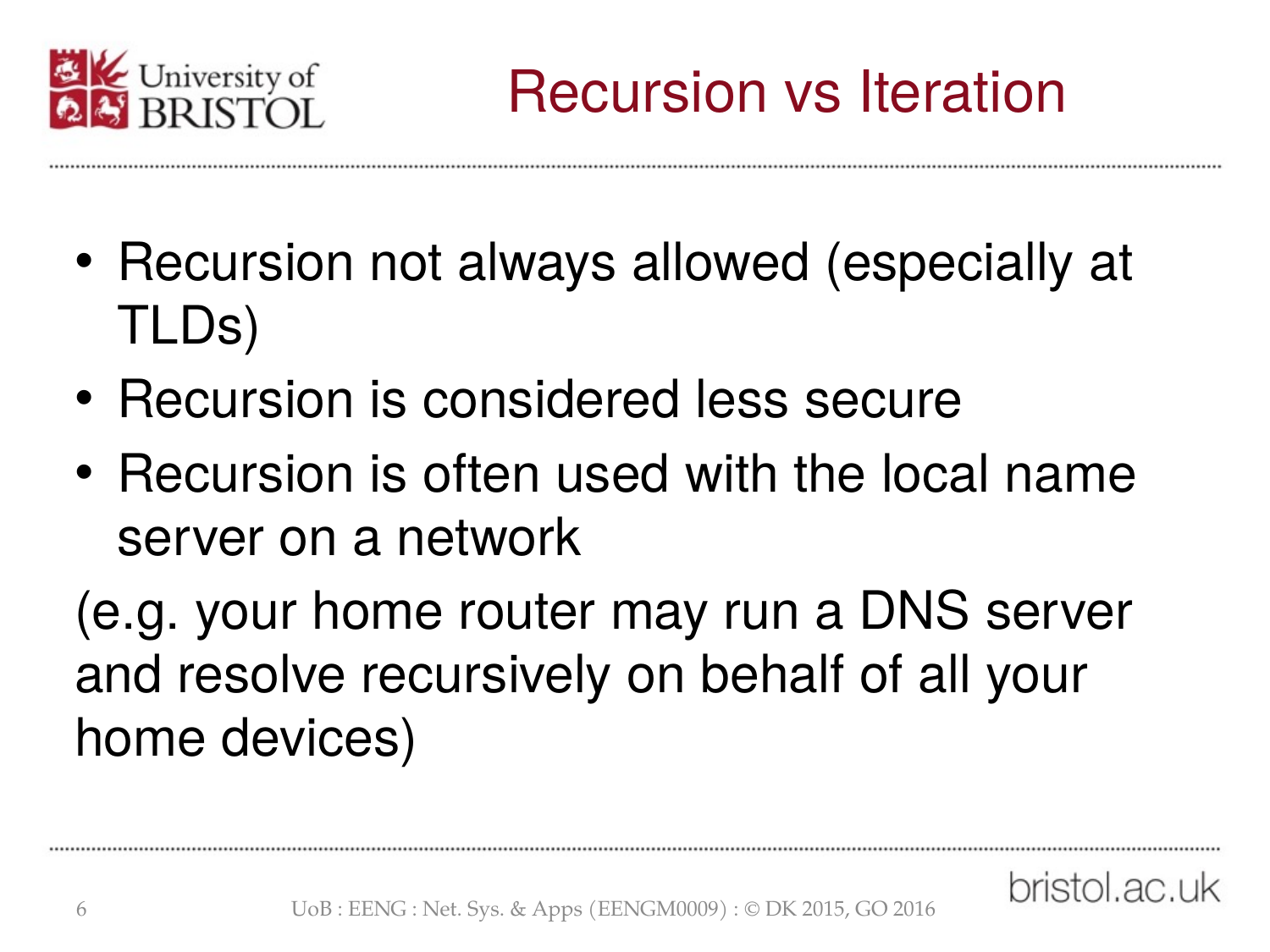

# Recursion vs Iteration
Recursion not always allowed (especially at TLDs)
Recursion is considered less secure
Recursion is often used with the local name server on a network
(e.g. your home router may run a DNS server and resolve recursively on behalf of all your home devices)
6
UoB : EENG : Net. Sys. & Apps (EENGM0009) : © DK 2015, GO 2016